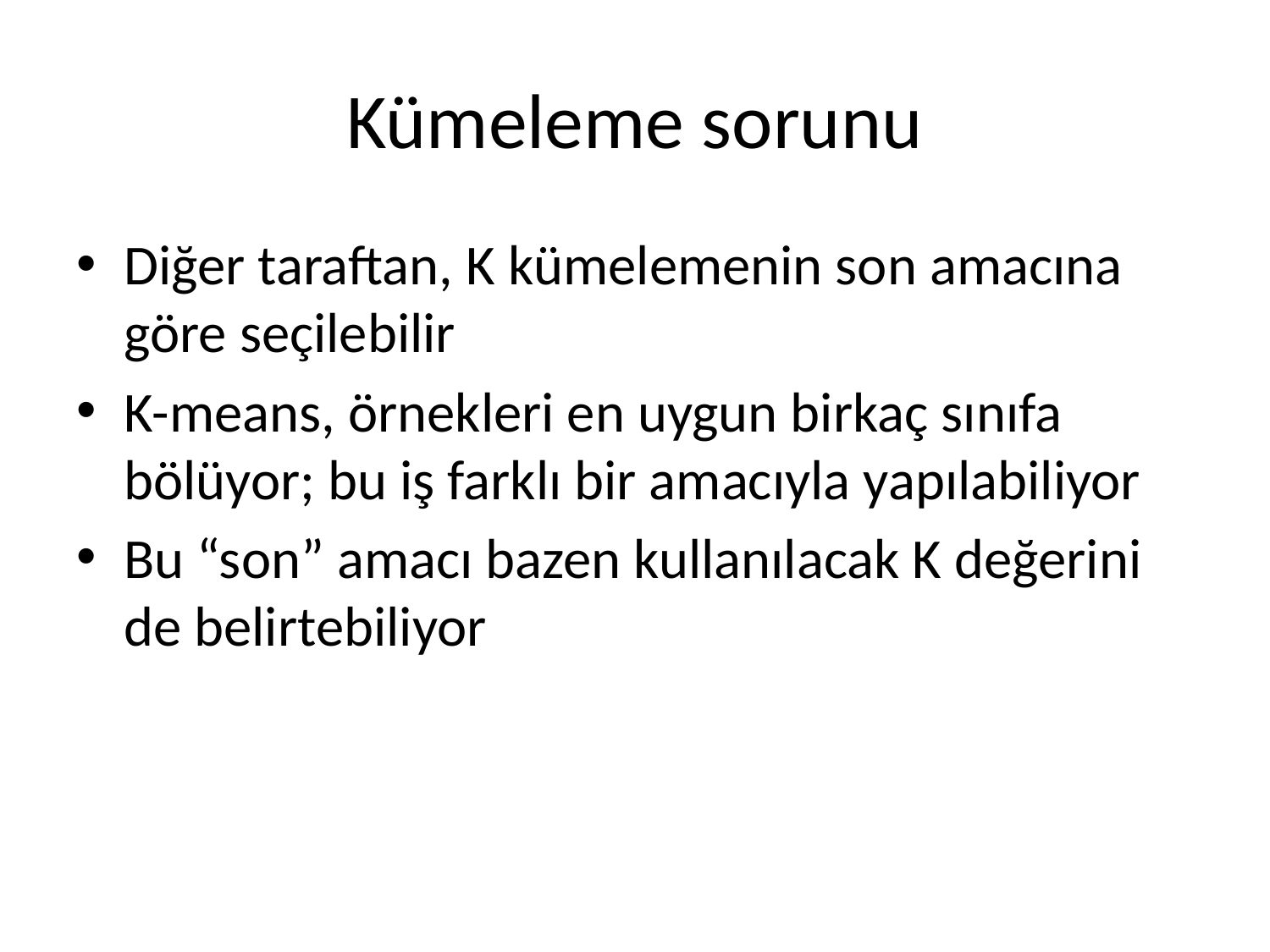

# Kümeleme sorunu
Diğer taraftan, K kümelemenin son amacına göre seçilebilir
K-means, örnekleri en uygun birkaç sınıfa bölüyor; bu iş farklı bir amacıyla yapılabiliyor
Bu “son” amacı bazen kullanılacak K değerini de belirtebiliyor